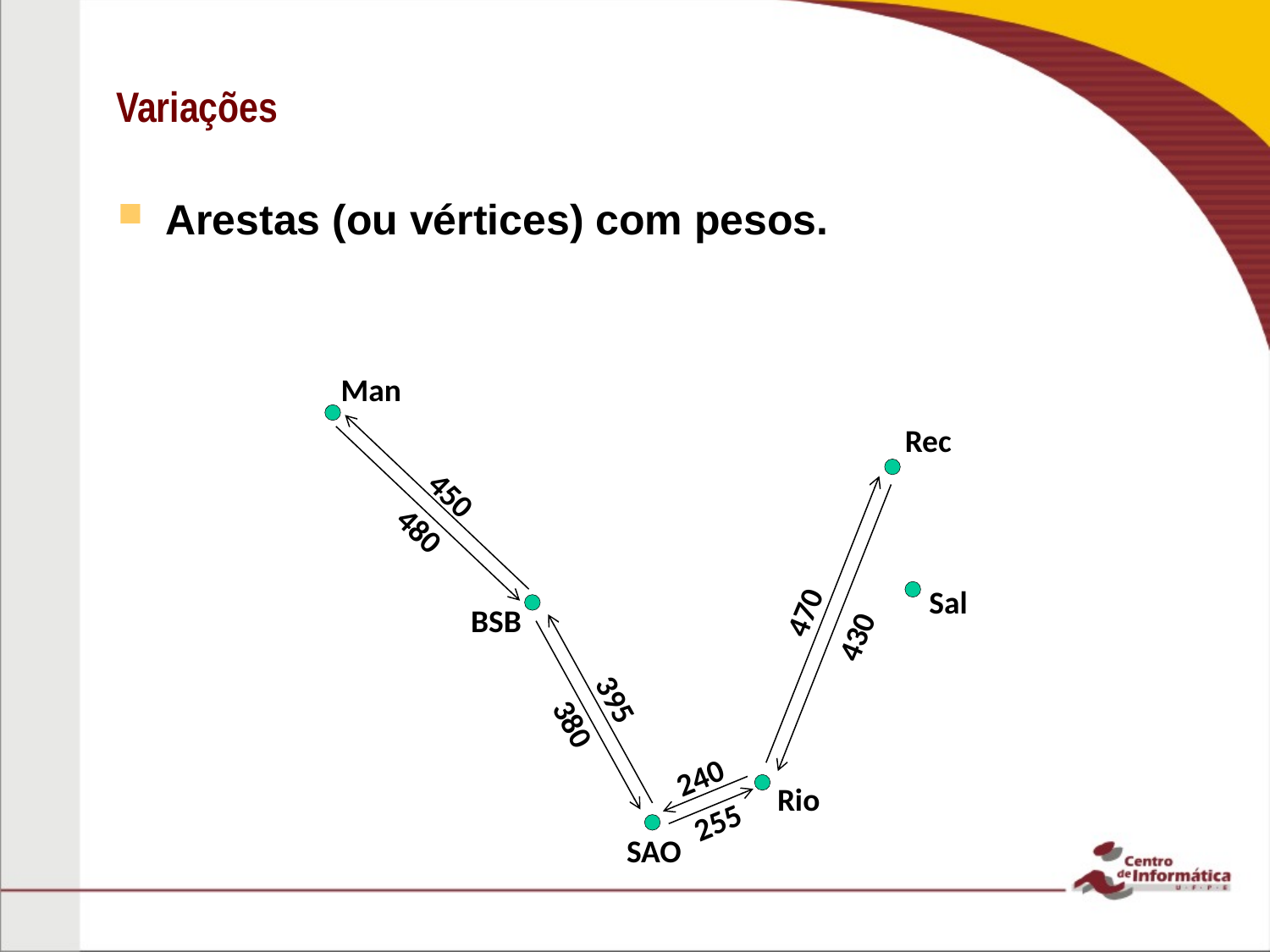

# Variações
Arestas (ou vértices) com pesos.

Man

Rec

450
480
Sal

470
BSB

430
395
380
240
Rio

255

SAO